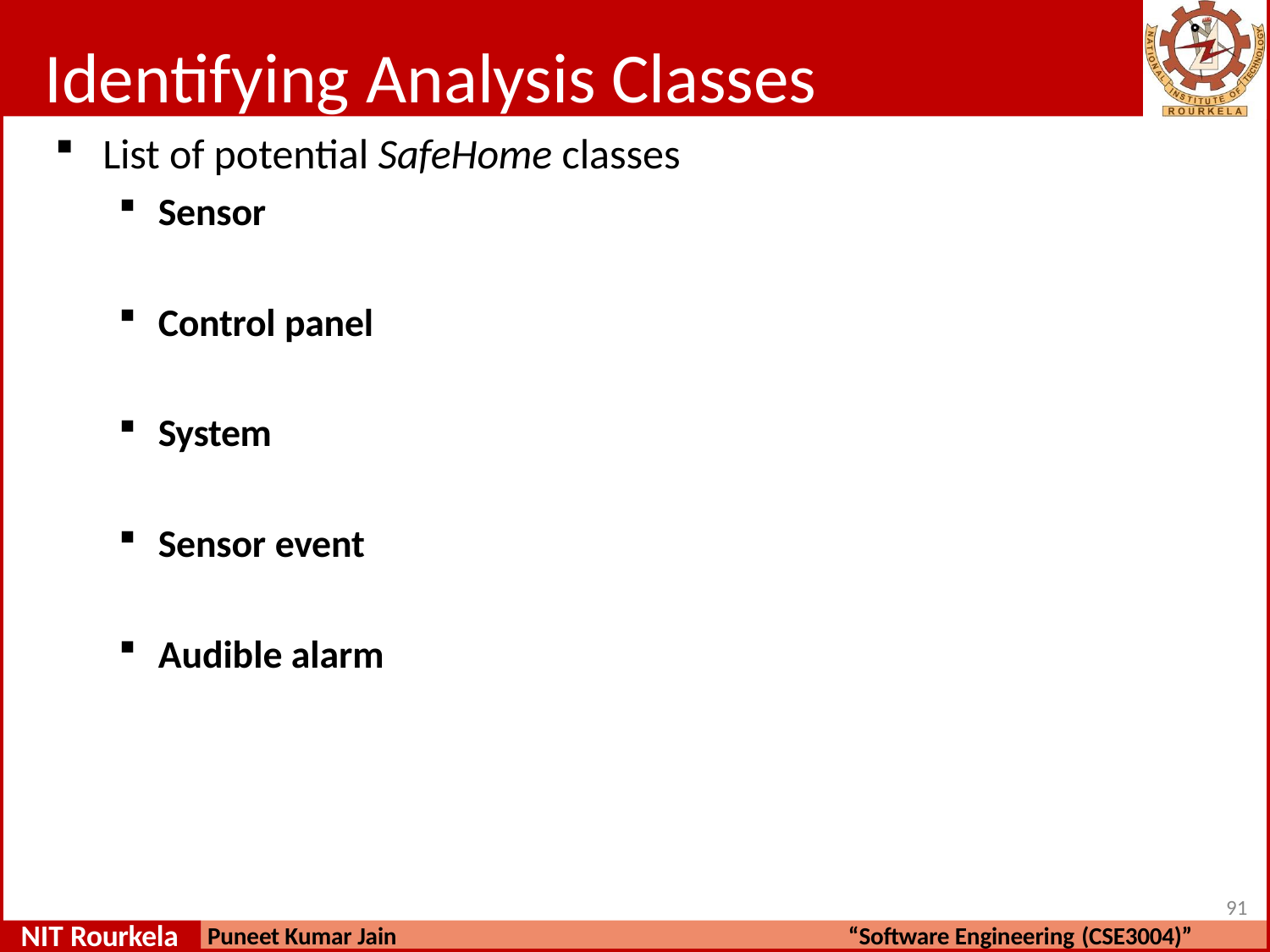

# Identifying Analysis Classes
List of potential SafeHome classes
Sensor

Control panel

System

Sensor event

Audible alarm
91
NIT Rourkela
Puneet Kumar Jain
“Software Engineering (CSE3004)”